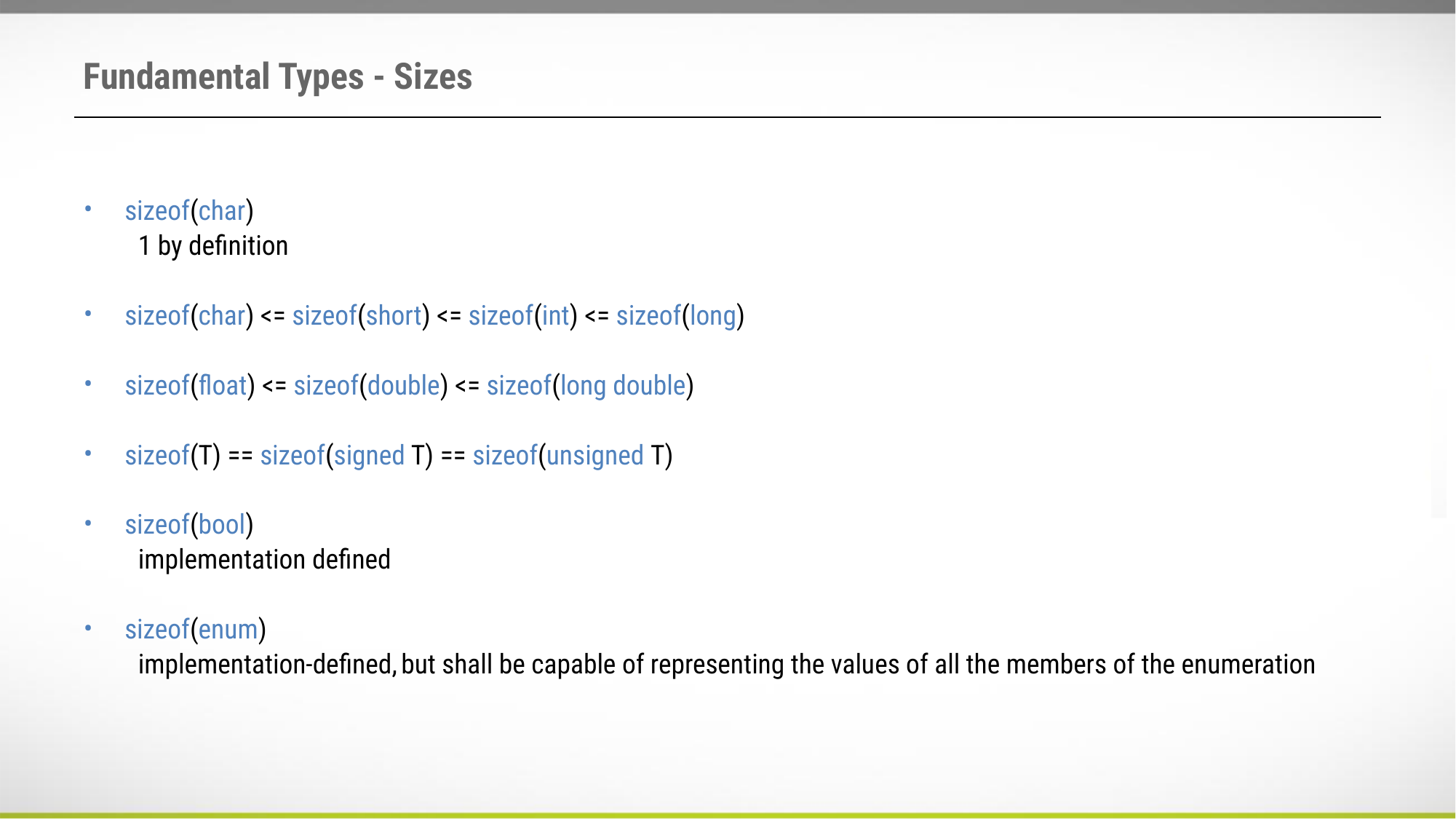

# Fundamental Types - Sizes
sizeof(char)
1 by definition

sizeof(char) <= sizeof(short) <= sizeof(int) <= sizeof(long)

sizeof(float) <= sizeof(double) <= sizeof(long double)

sizeof(T) == sizeof(signed T) == sizeof(unsigned T)

sizeof(bool)
implementation defined

sizeof(enum)
implementation-defined, but shall be capable of representing the values of all the members of the enumeration